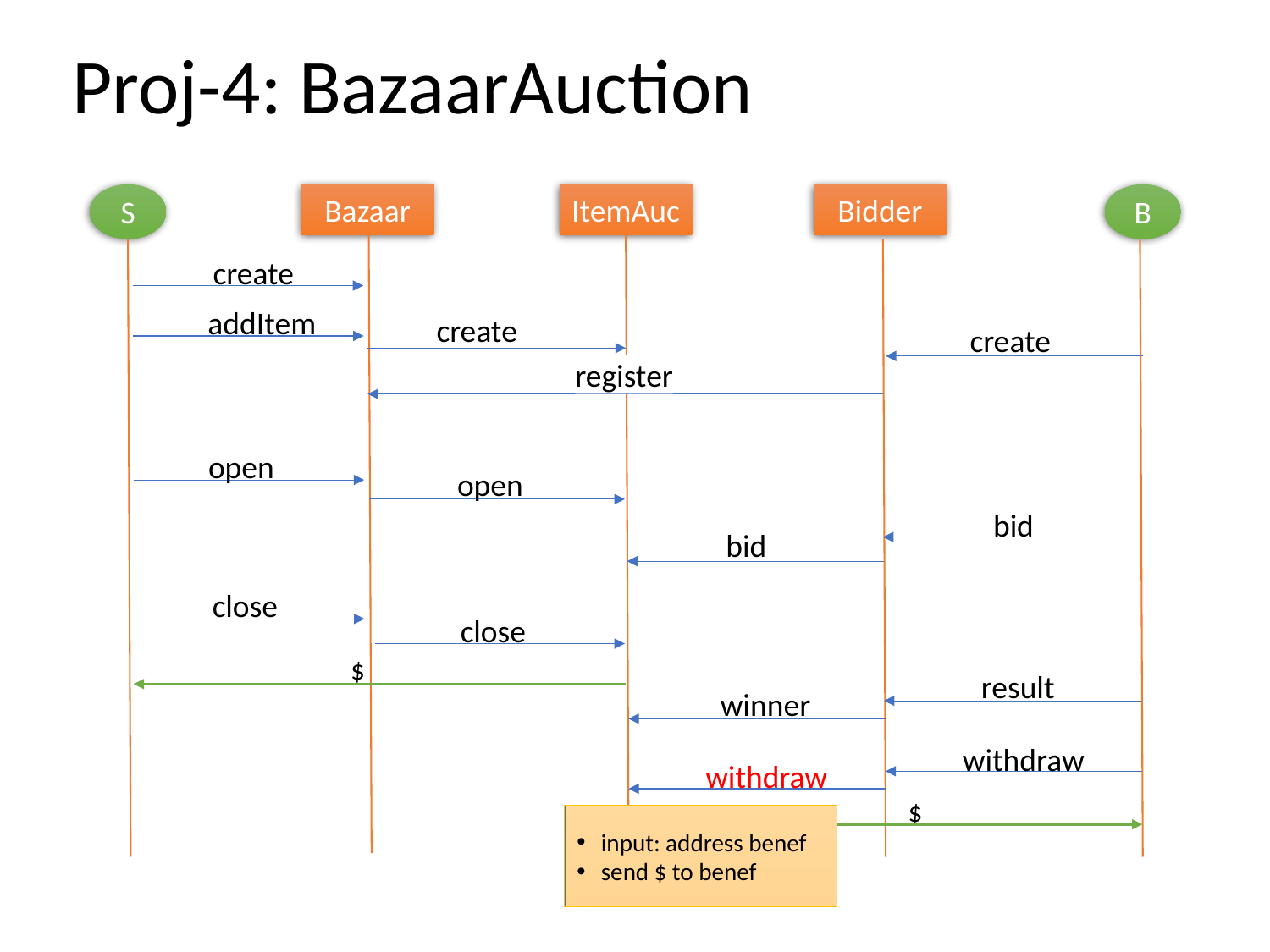

# Proj-4: BazaarAuction
Bidder
ItemAuc
S
Bazaar
B
create
addItem
create
create
register
open
open
bid
bid
close
close
$
result
winner
withdraw
withdraw
$
input: address benef
send $ to benef